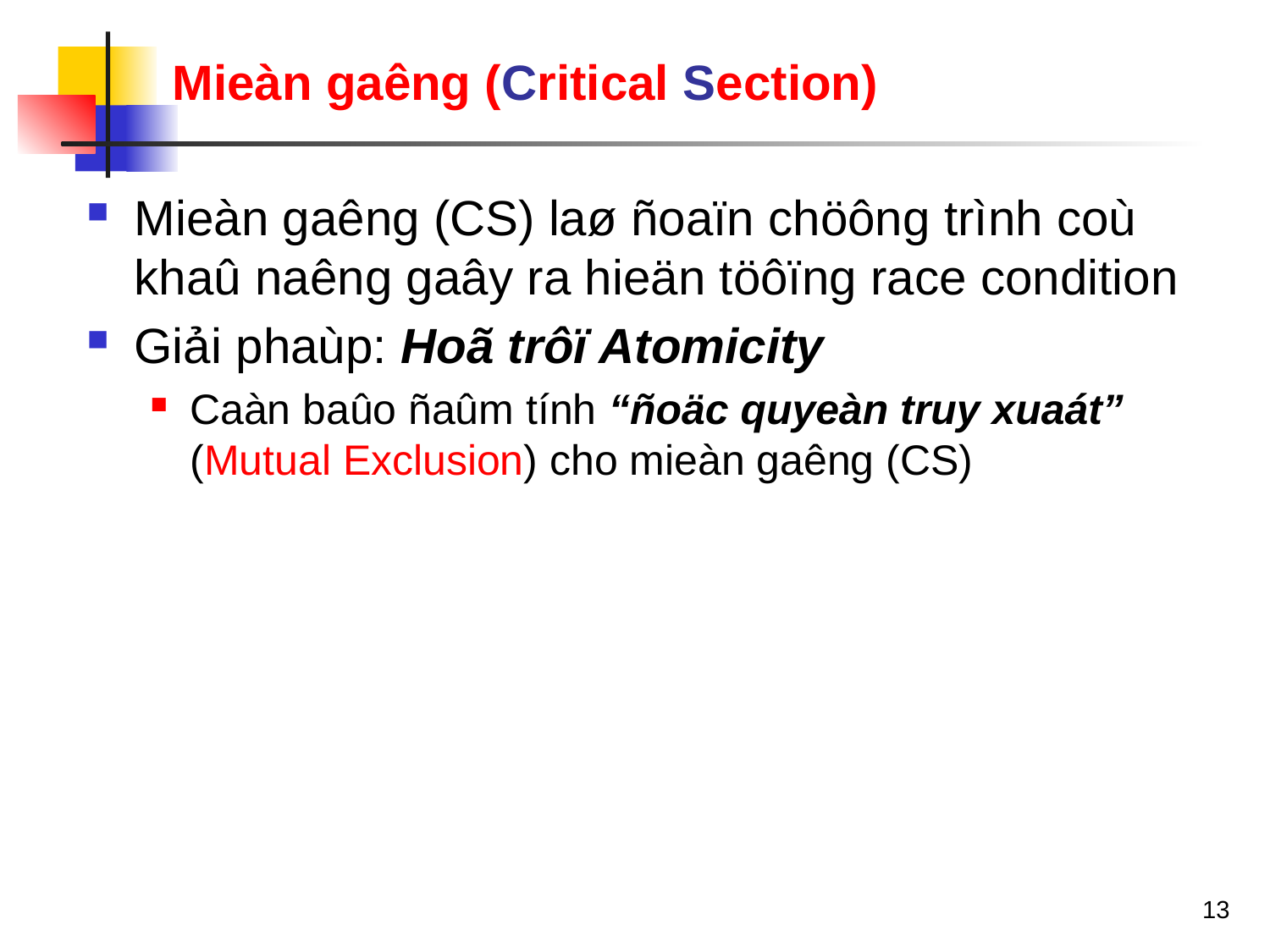

# Mieàn gaêng (Critical Section)
Mieàn gaêng (CS) laø ñoaïn chöông trình coù khaû naêng gaây ra hieän töôïng race condition
Giải phaùp: Hoã trôï Atomicity
Caàn baûo ñaûm tính “ñoäc quyeàn truy xuaát” (Mutual Exclusion) cho mieàn gaêng (CS)

13